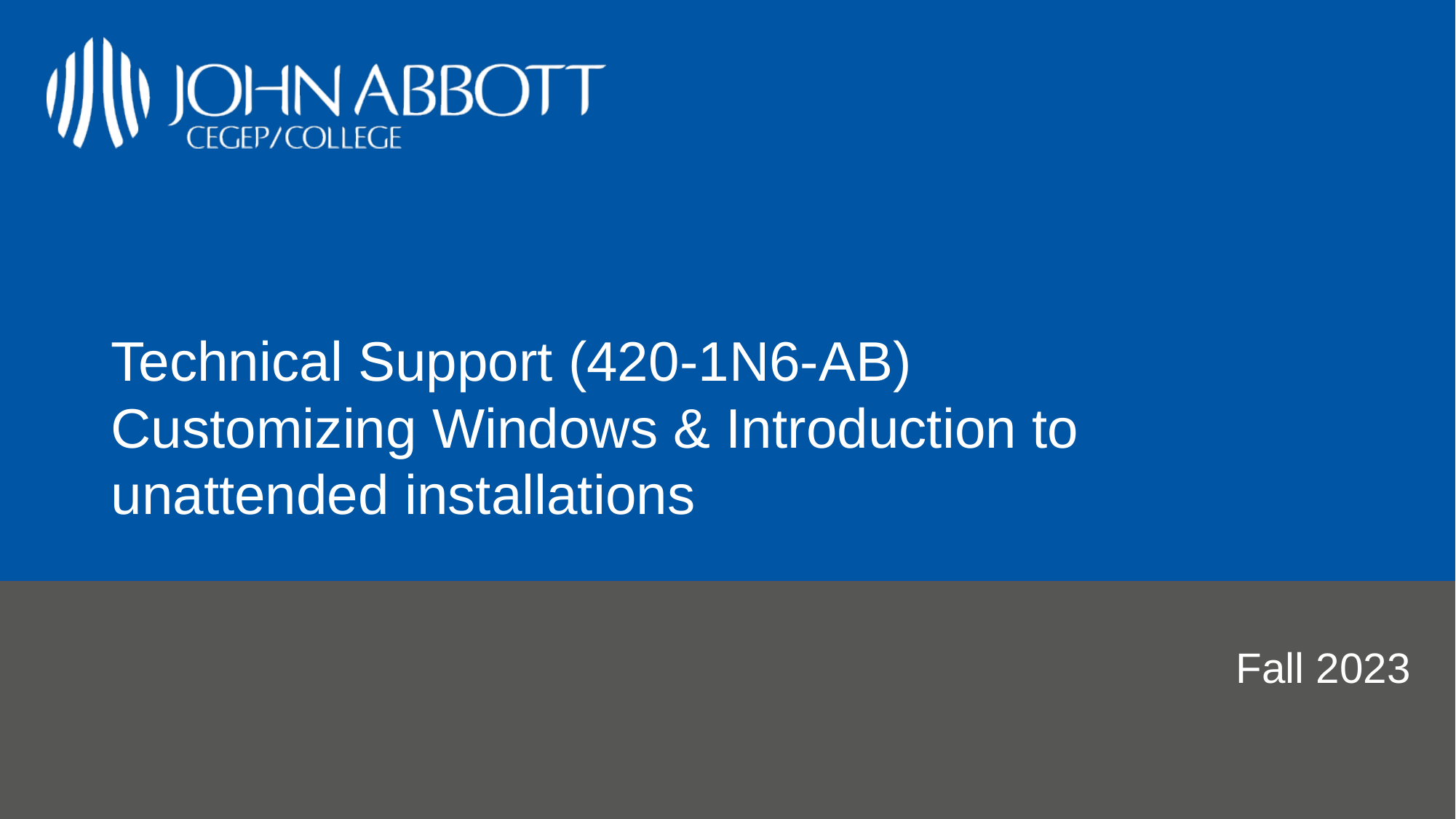

# Technical Support (420-1N6-AB) Customizing Windows & Introduction to unattended installations
Fall 2023